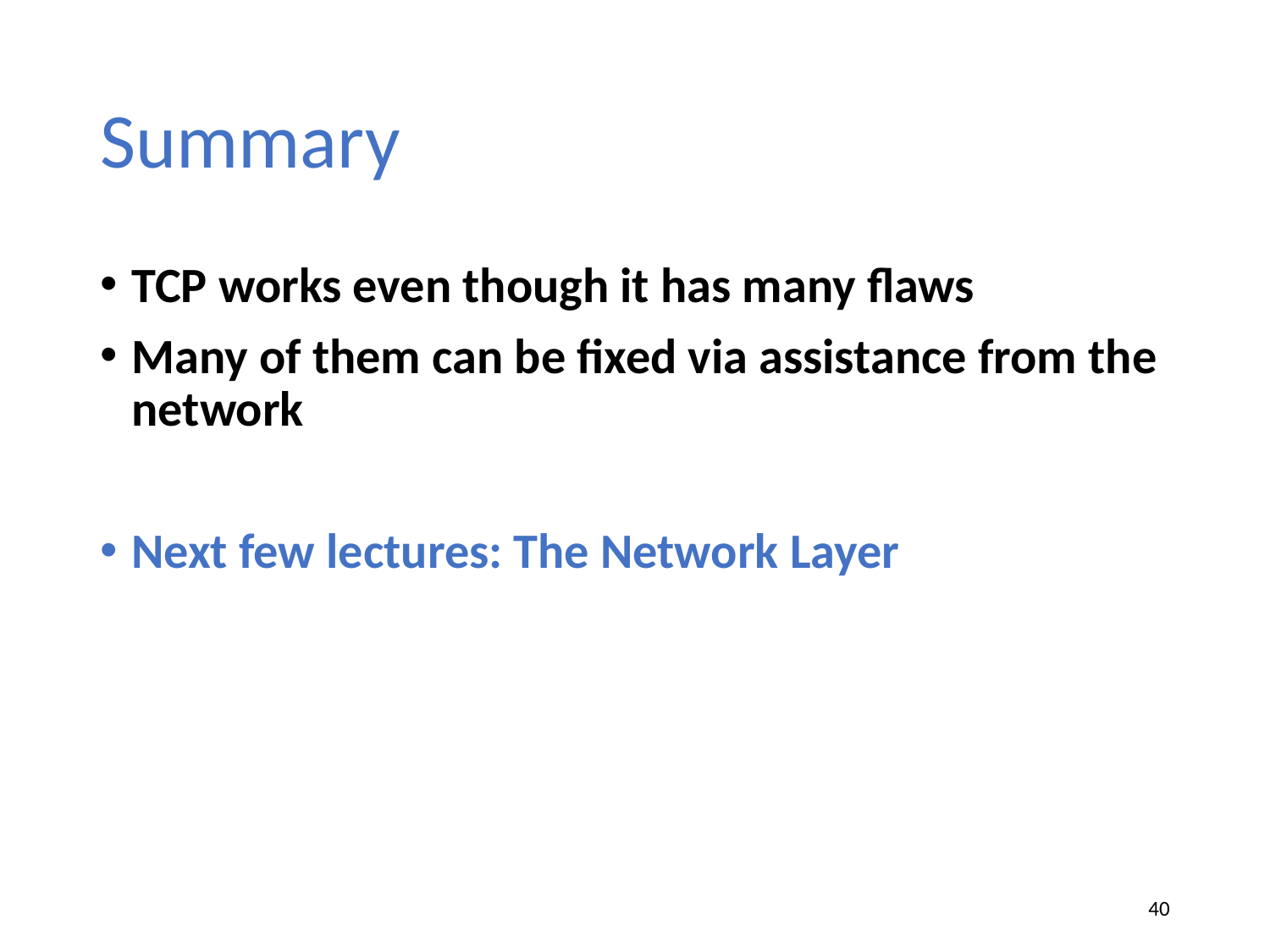

# Summary
TCP works even though it has many flaws
Many of them can be fixed via assistance from the network

Next few lectures: The Network Layer
40